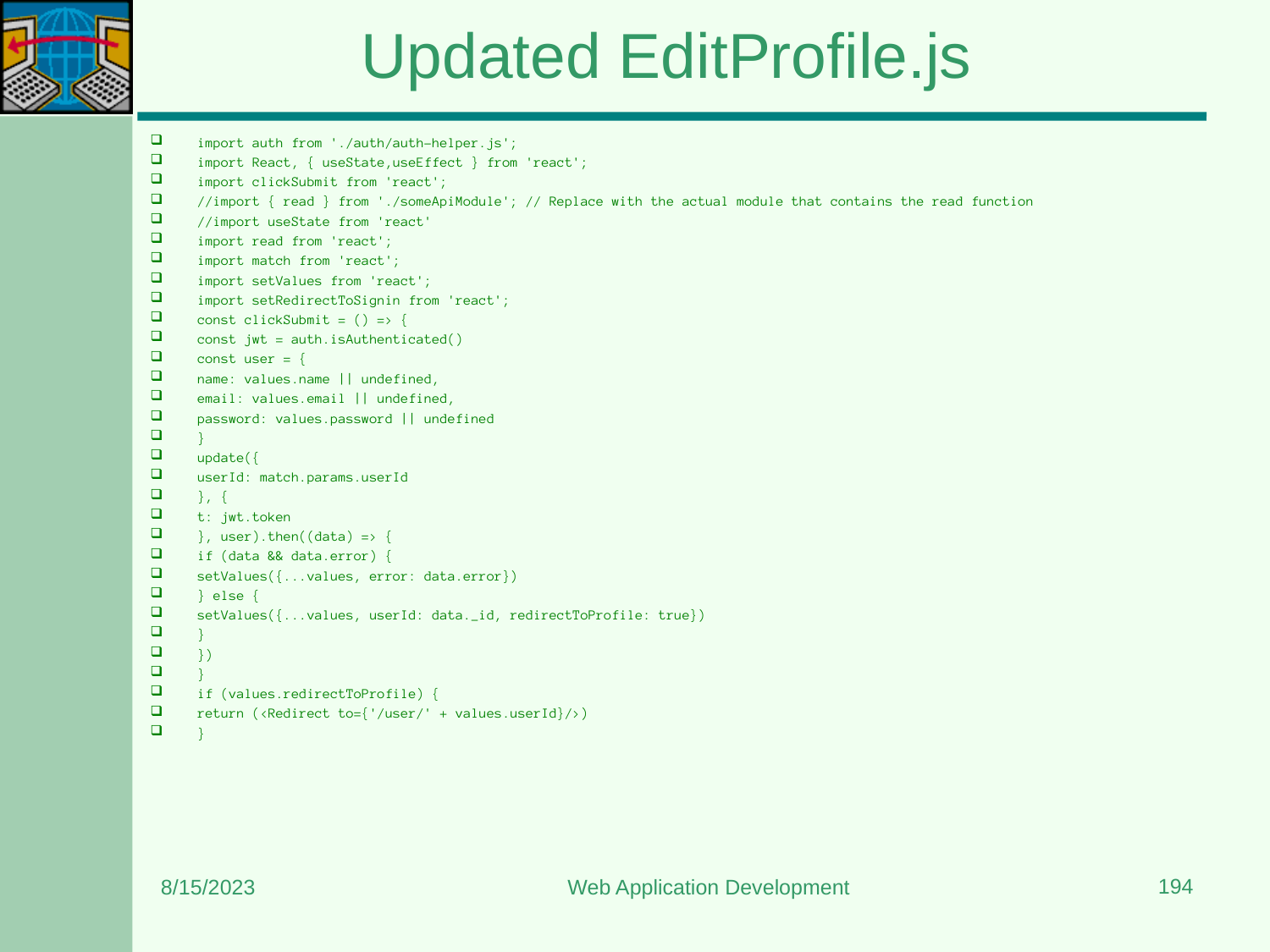

# Updated EditProfile.js
import auth from './auth/auth-helper.js';
import React, { useState,useEffect } from 'react';
import clickSubmit from 'react';
//import { read } from './someApiModule'; // Replace with the actual module that contains the read function
//import useState from 'react'
import read from 'react';
import match from 'react';
import setValues from 'react';
import setRedirectToSignin from 'react';
const clickSubmit = () => {
const jwt = auth.isAuthenticated()
const user = {
name: values.name || undefined,
email: values.email || undefined,
password: values.password || undefined
}
update({
userId: match.params.userId
}, {
t: jwt.token
}, user).then((data) => {
if (data && data.error) {
setValues({...values, error: data.error})
} else {
setValues({...values, userId: data._id, redirectToProfile: true})
}
})
}
if (values.redirectToProfile) {
return (<Redirect to={'/user/' + values.userId}/>)
}

194
8/15/2023
Web Application Development